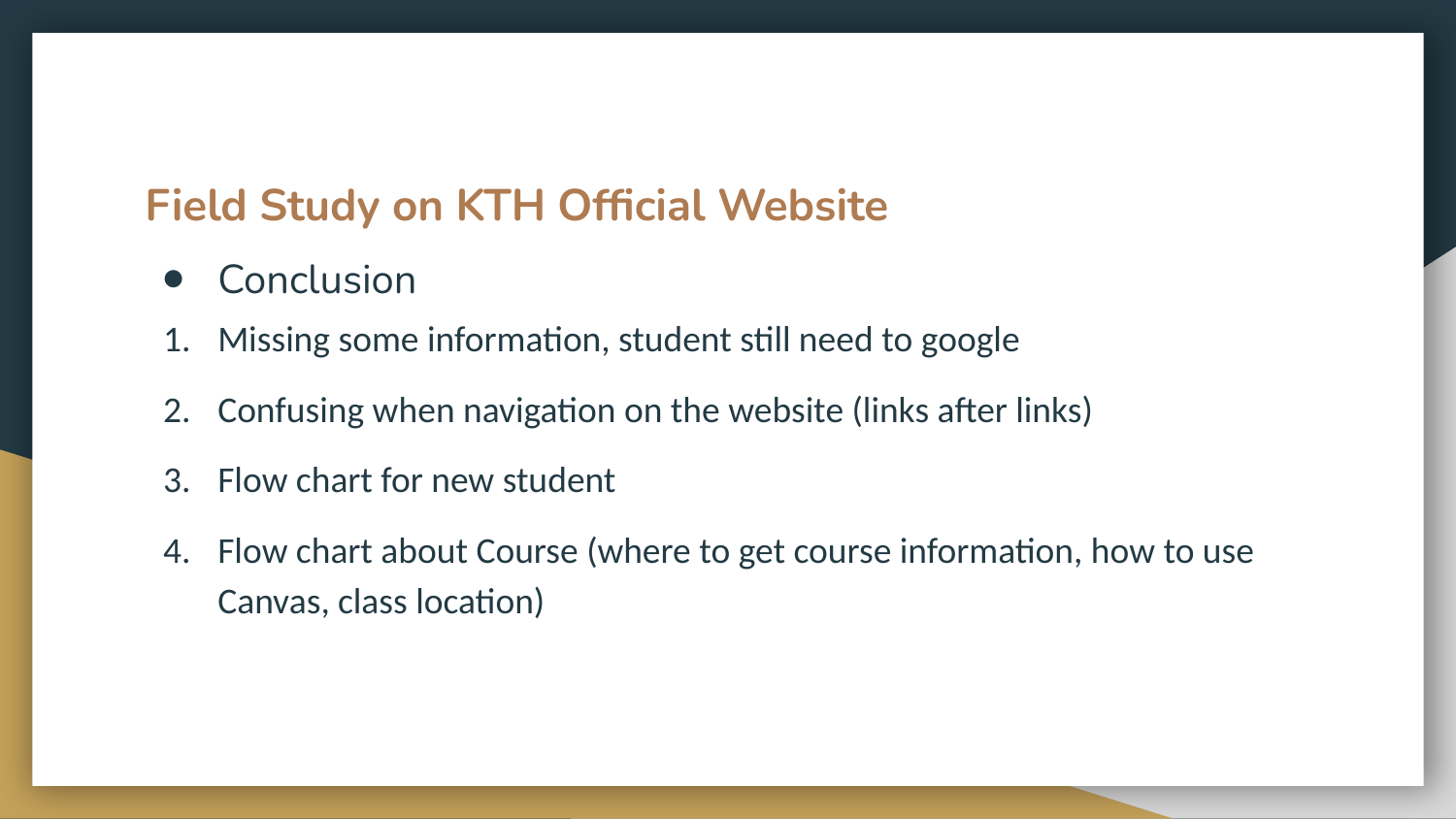

# Field Study on KTH Official Website
Conclusion
Missing some information, student still need to google
Confusing when navigation on the website (links after links)
Flow chart for new student
Flow chart about Course (where to get course information, how to use Canvas, class location)